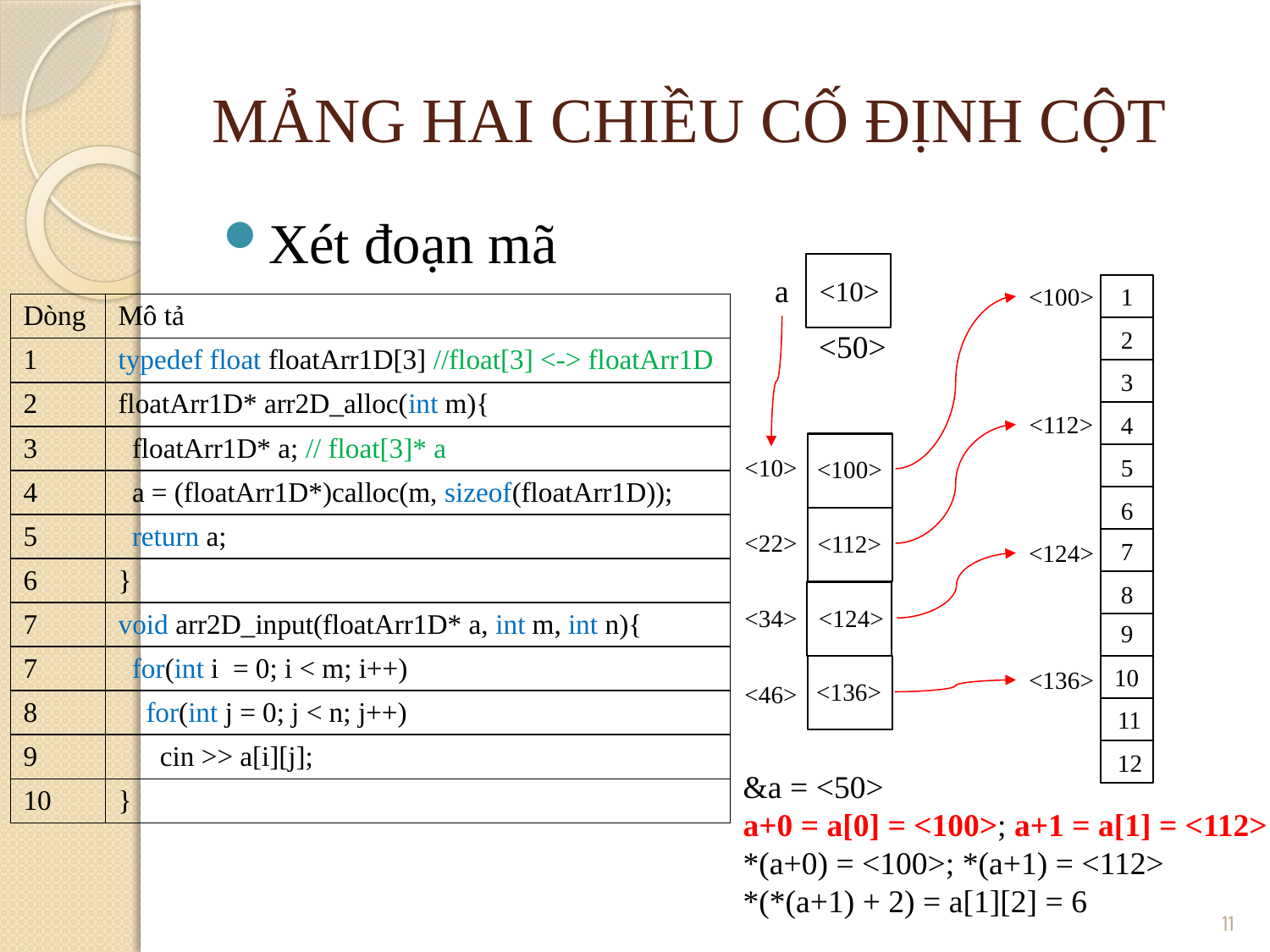

MẢNG HAI CHIỀU CỐ ĐỊNH CỘT
Xét đoạn mã

a
<10>
<100>

1
| Dòng | Mô tả |
| --- | --- |
| 1 | typedef float floatArr1D[3] //float[3] <-> floatArr1D |
| 2 | floatArr1D\* arr2D\_alloc(int m){ |
| 3 | floatArr1D\* a; // float[3]\* a |
| 4 | a = (floatArr1D\*)calloc(m, sizeof(floatArr1D)); |
| 5 | return a; |
| 6 | } |
| 7 | void arr2D\_input(floatArr1D\* a, int m, int n){ |
| 7 | for(int i = 0; i < m; i++) |
| 8 | for(int j = 0; j < n; j++) |
| 9 | cin >> a[i][j]; |
| 10 | } |

2
<50>

3

<112>
4

5
<10>
<100>

6

<22>
<112>

7
<124>

8

<34>
<124>
9

10

<136>
<136>
<46>

11

12
&a = <50>
a+0 = a[0] = <100>; a+1 = a[1] = <112>
*(a+0) = <100>; *(a+1) = <112>
*(*(a+1) + 2) = a[1][2] = 6
11